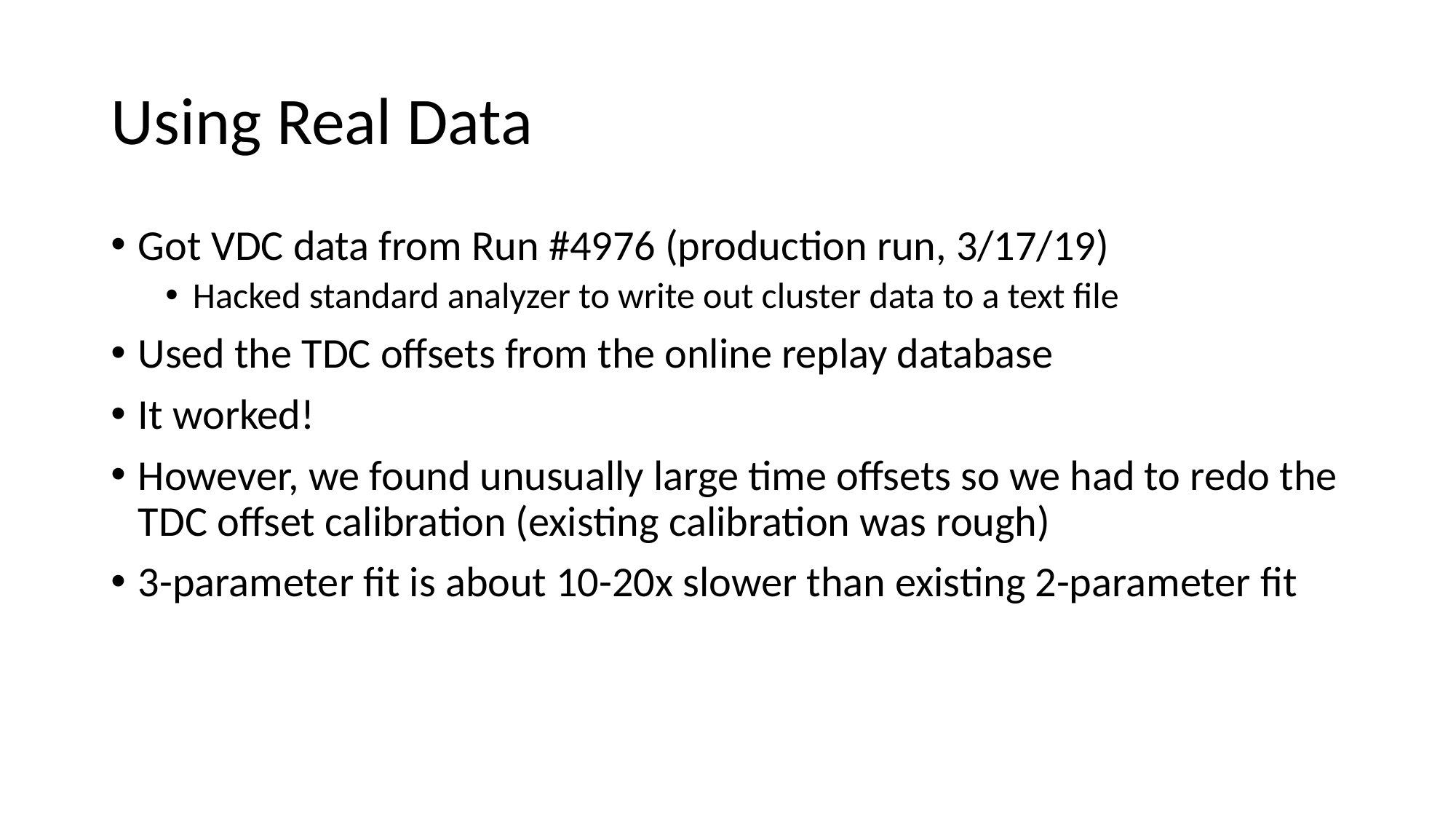

# Using Real Data
Got VDC data from Run #4976 (production run, 3/17/19)
Hacked standard analyzer to write out cluster data to a text file
Used the TDC offsets from the online replay database
It worked!
However, we found unusually large time offsets so we had to redo the TDC offset calibration (existing calibration was rough)
3-parameter fit is about 10-20x slower than existing 2-parameter fit